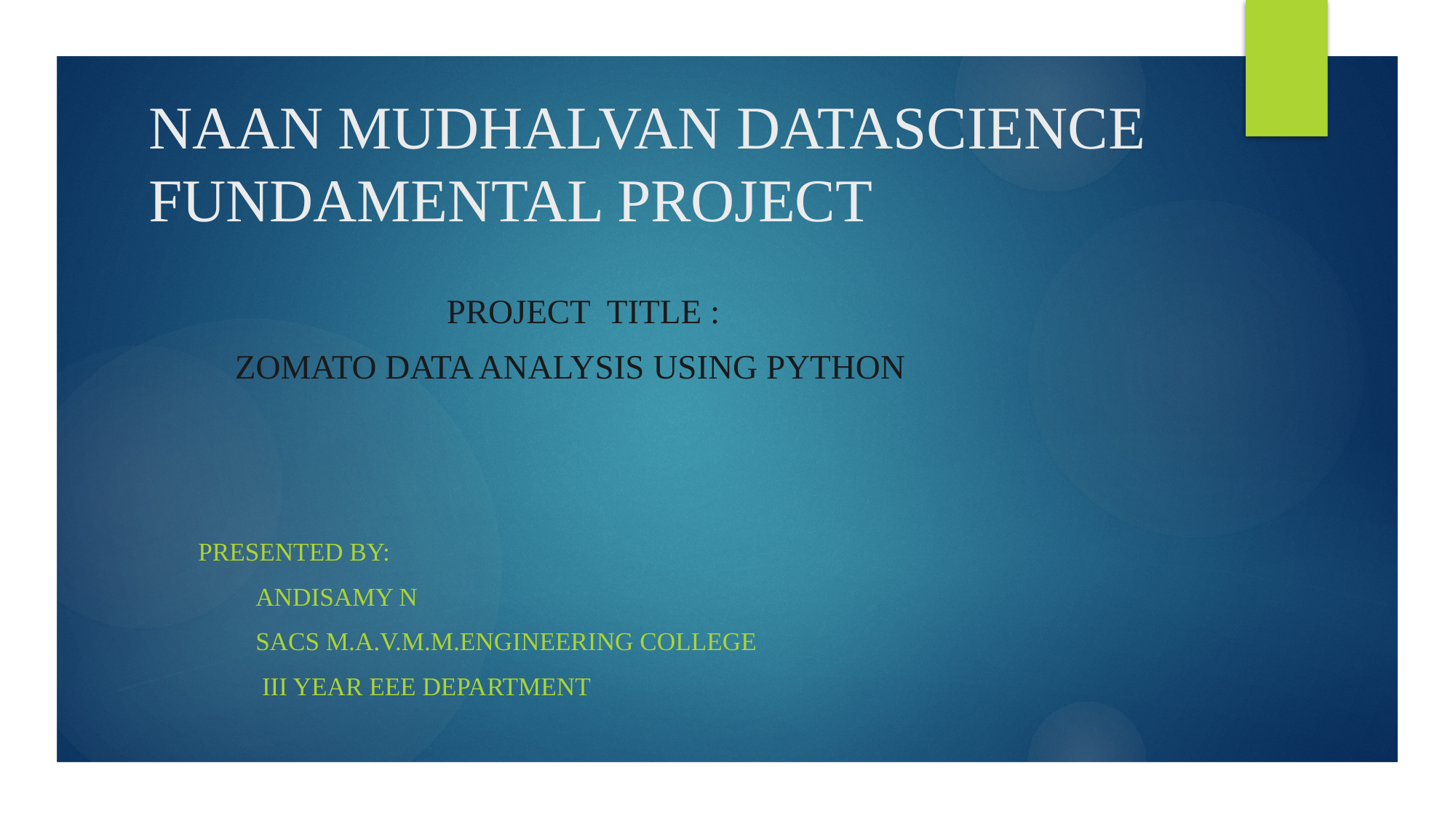

# NAAN MUDHALVAN DATASCIENCE FUNDAMENTAL PROJECT

                                                PROJECT  TITLE :
           ZOMATO DATA ANALYSIS USING PYTHON

         PRESENTED BY:
                  ANDISAMY N
                  SACS M.A.V.M.M.ENGINEERING COLLEGE
                   III YEAR EEE DEPARTMENT